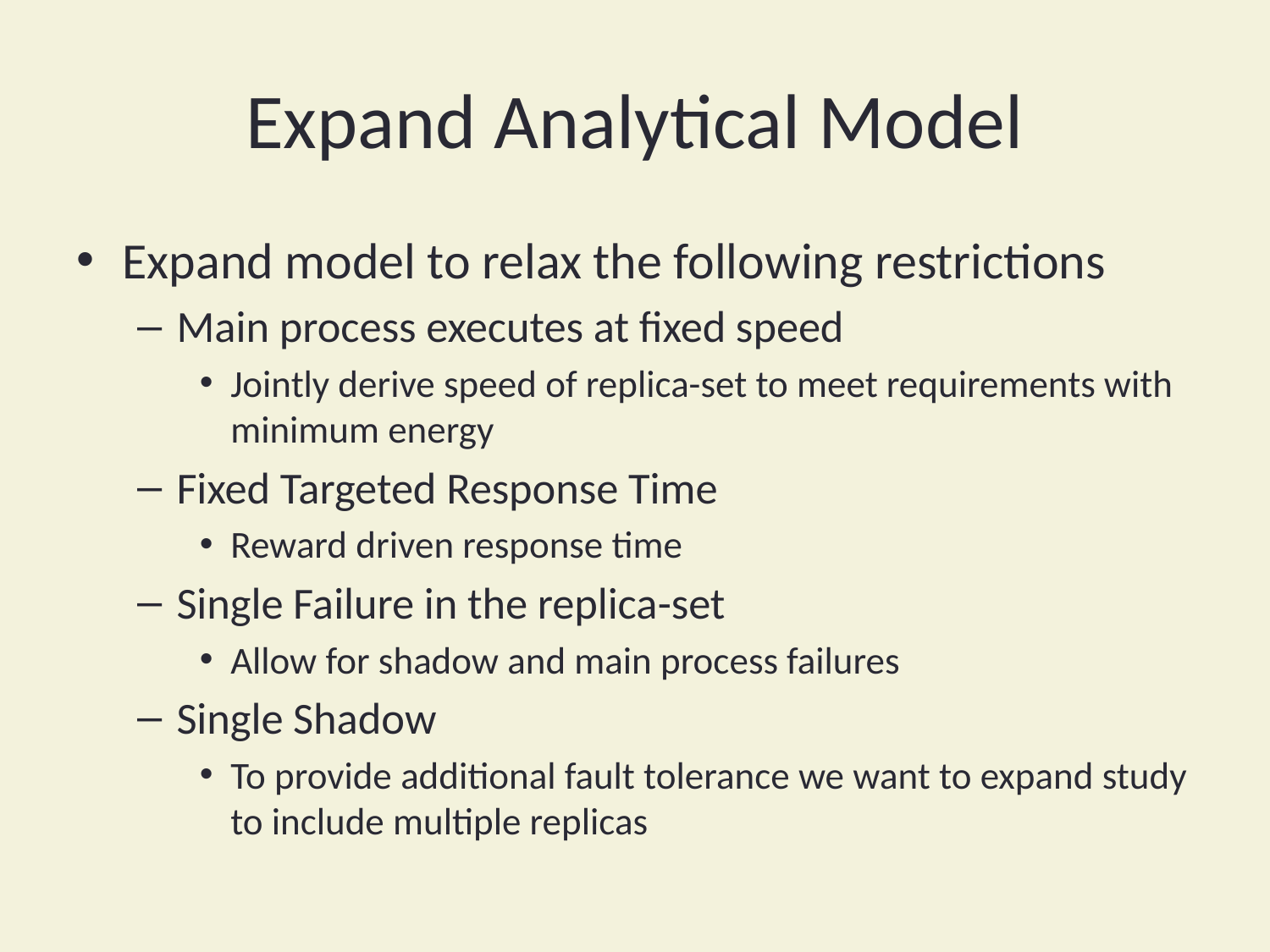

# Expand Analytical Model
Expand model to relax the following restrictions
Main process executes at fixed speed
Jointly derive speed of replica-set to meet requirements with minimum energy
Fixed Targeted Response Time
Reward driven response time
Single Failure in the replica-set
Allow for shadow and main process failures
Single Shadow
To provide additional fault tolerance we want to expand study to include multiple replicas